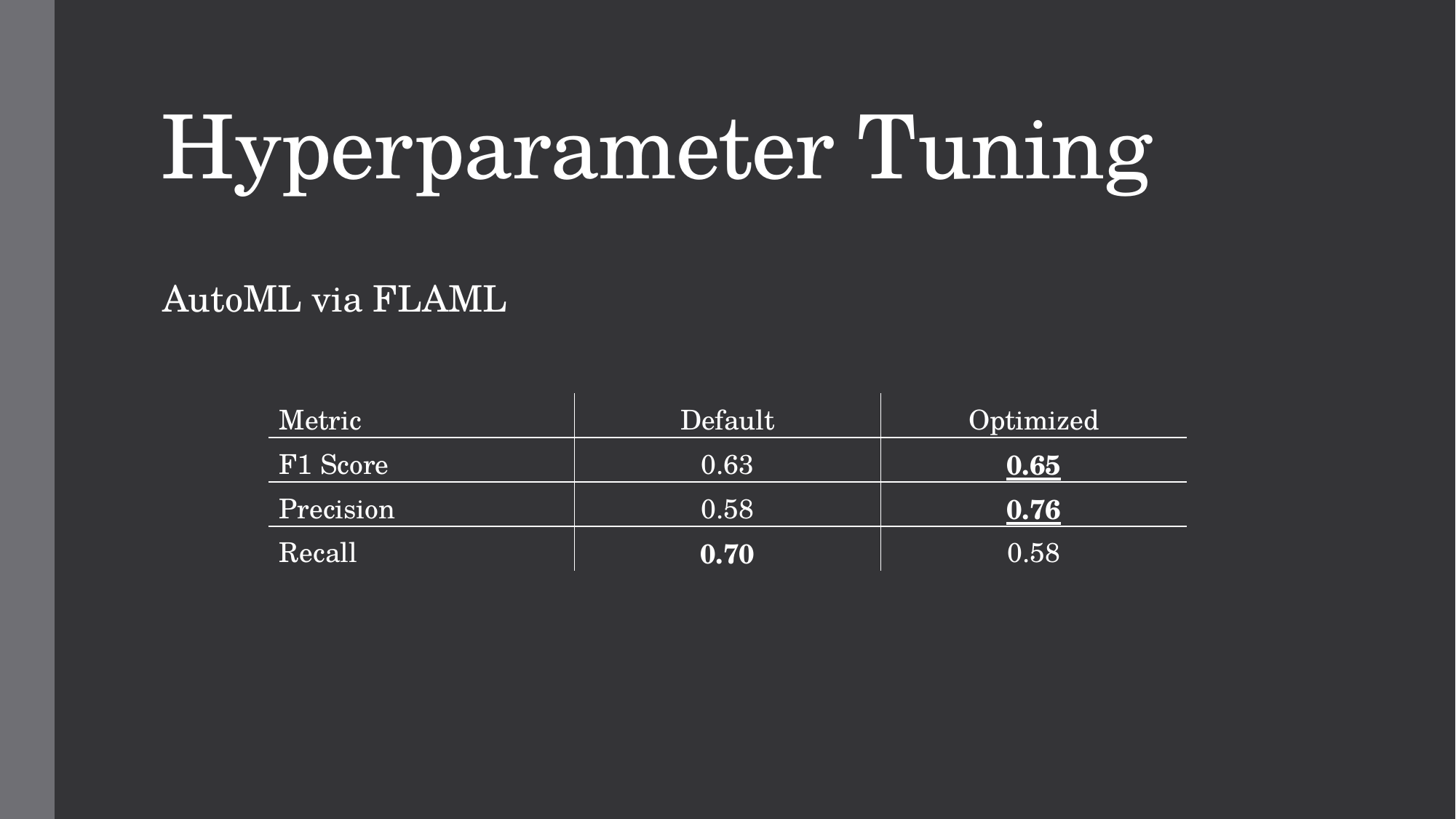

Hyperparameter Tuning

AutoML via FLAML
| Metric | Default | Optimized |
| --- | --- | --- |
| F1 Score | 0.63 | 0.65 |
| Precision | 0.58 | 0.76 |
| Recall | 0.70 | 0.58 |